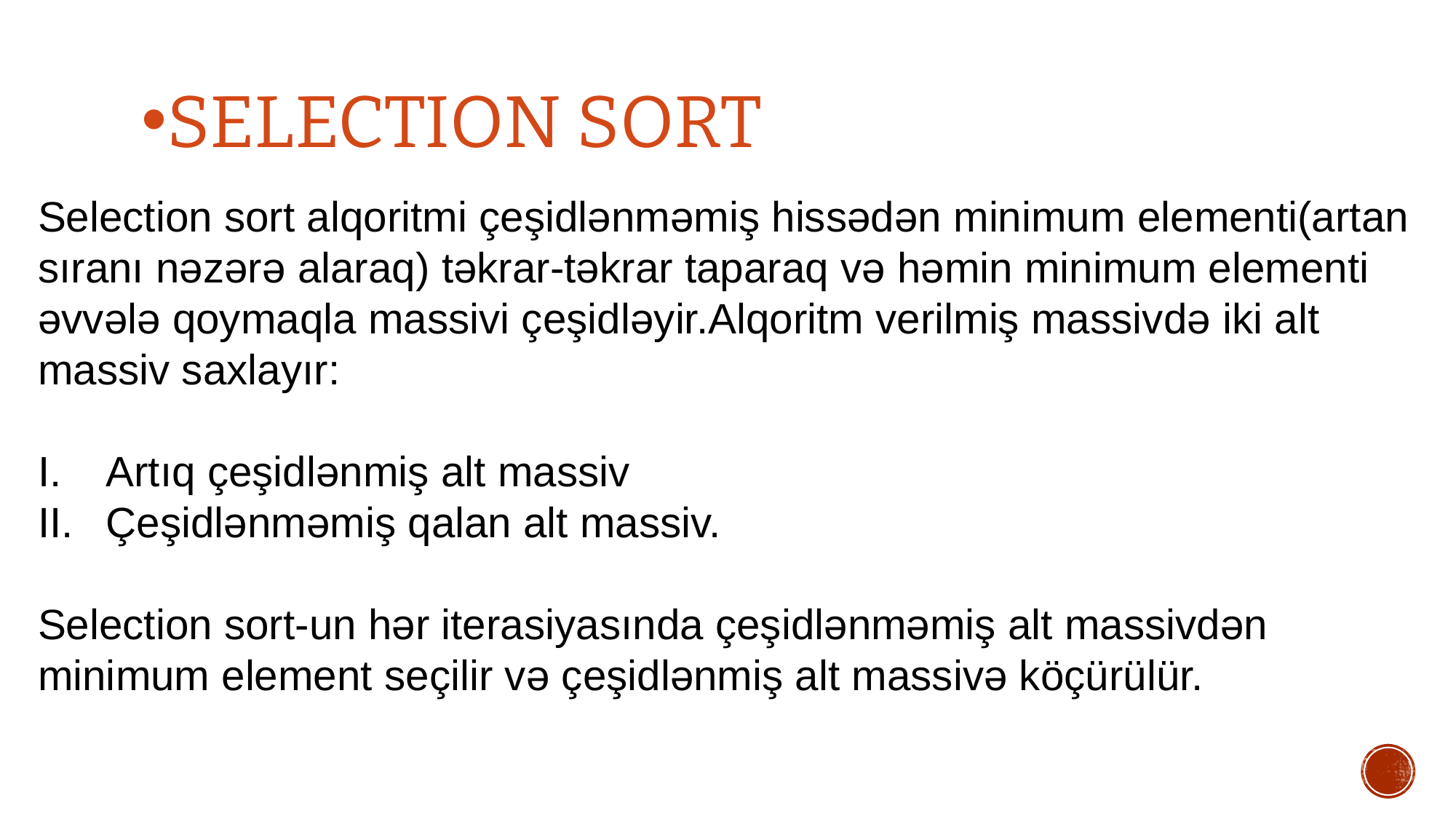

Selection Sort
Selection sort alqoritmi çeşidlənməmiş hissədən minimum elementi(artan sıranı nəzərə alaraq) təkrar-təkrar taparaq və həmin minimum elementi əvvələ qoymaqla massivi çeşidləyir.Alqoritm verilmiş massivdə iki alt massiv saxlayır:

Artıq çeşidlənmiş alt massiv
Çeşidlənməmiş qalan alt massiv.

Selection sort-un hər iterasiyasında çeşidlənməmiş alt massivdən minimum element seçilir və çeşidlənmiş alt massivə köçürülür.